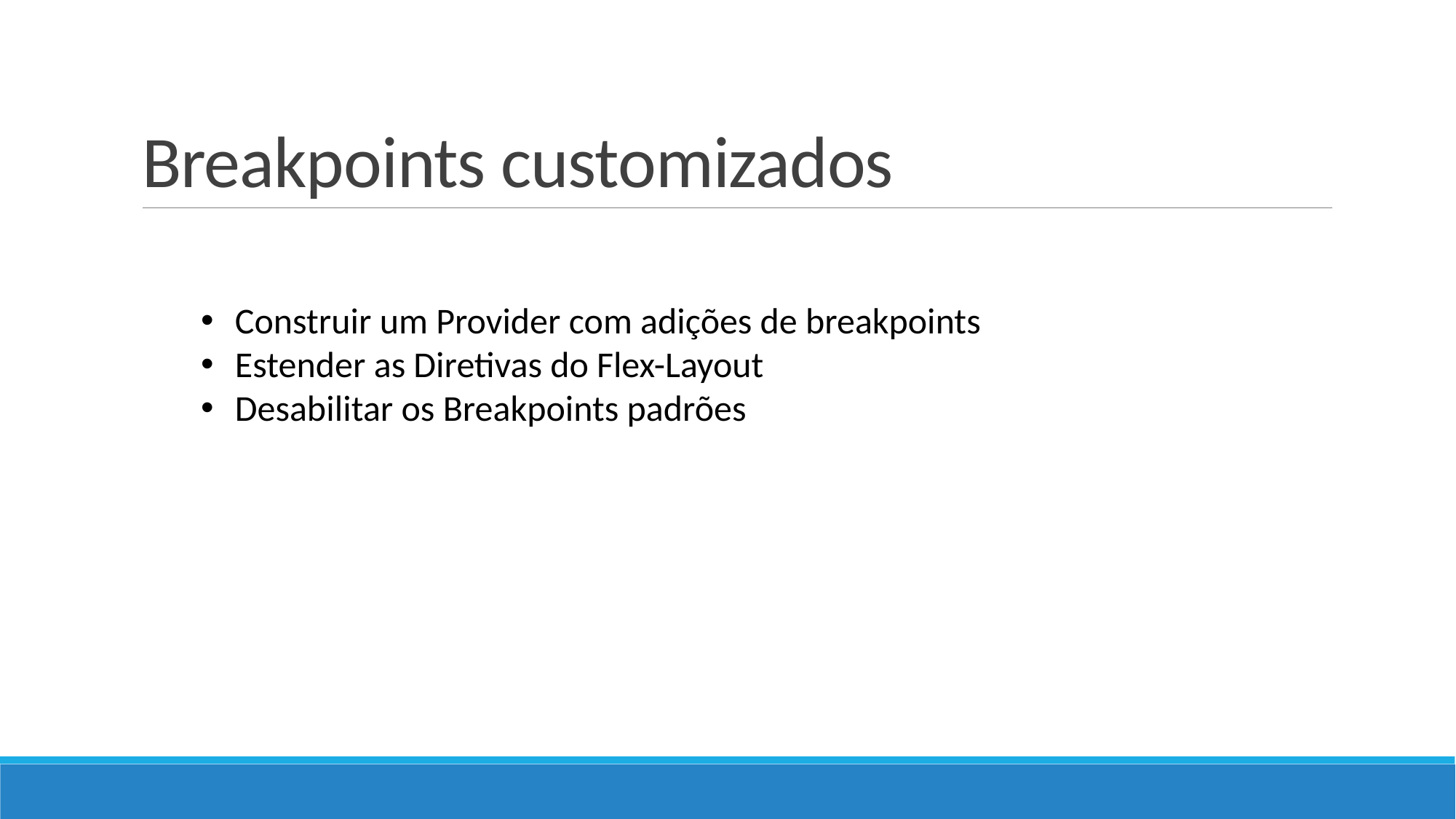

# Breakpoints customizados
Construir um Provider com adições de breakpoints
Estender as Diretivas do Flex-Layout
Desabilitar os Breakpoints padrões